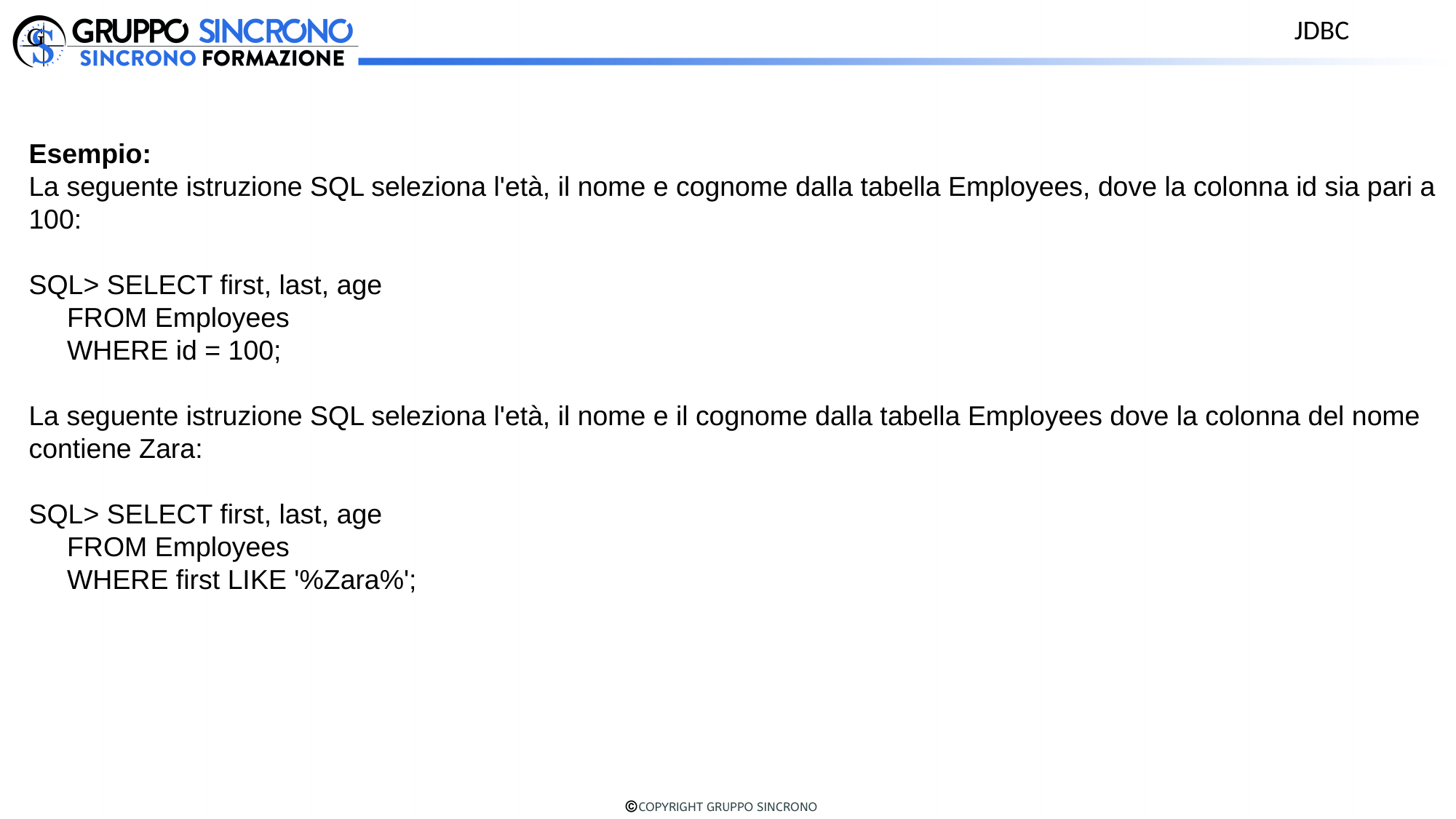

JDBC
Esempio:
La seguente istruzione SQL seleziona l'età, il nome e cognome dalla tabella Employees, dove la colonna id sia pari a 100:

SQL> SELECT first, last, age
     FROM Employees
     WHERE id = 100;

La seguente istruzione SQL seleziona l'età, il nome e il cognome dalla tabella Employees dove la colonna del nome contiene Zara:

SQL> SELECT first, last, age
     FROM Employees
     WHERE first LIKE '%Zara%';